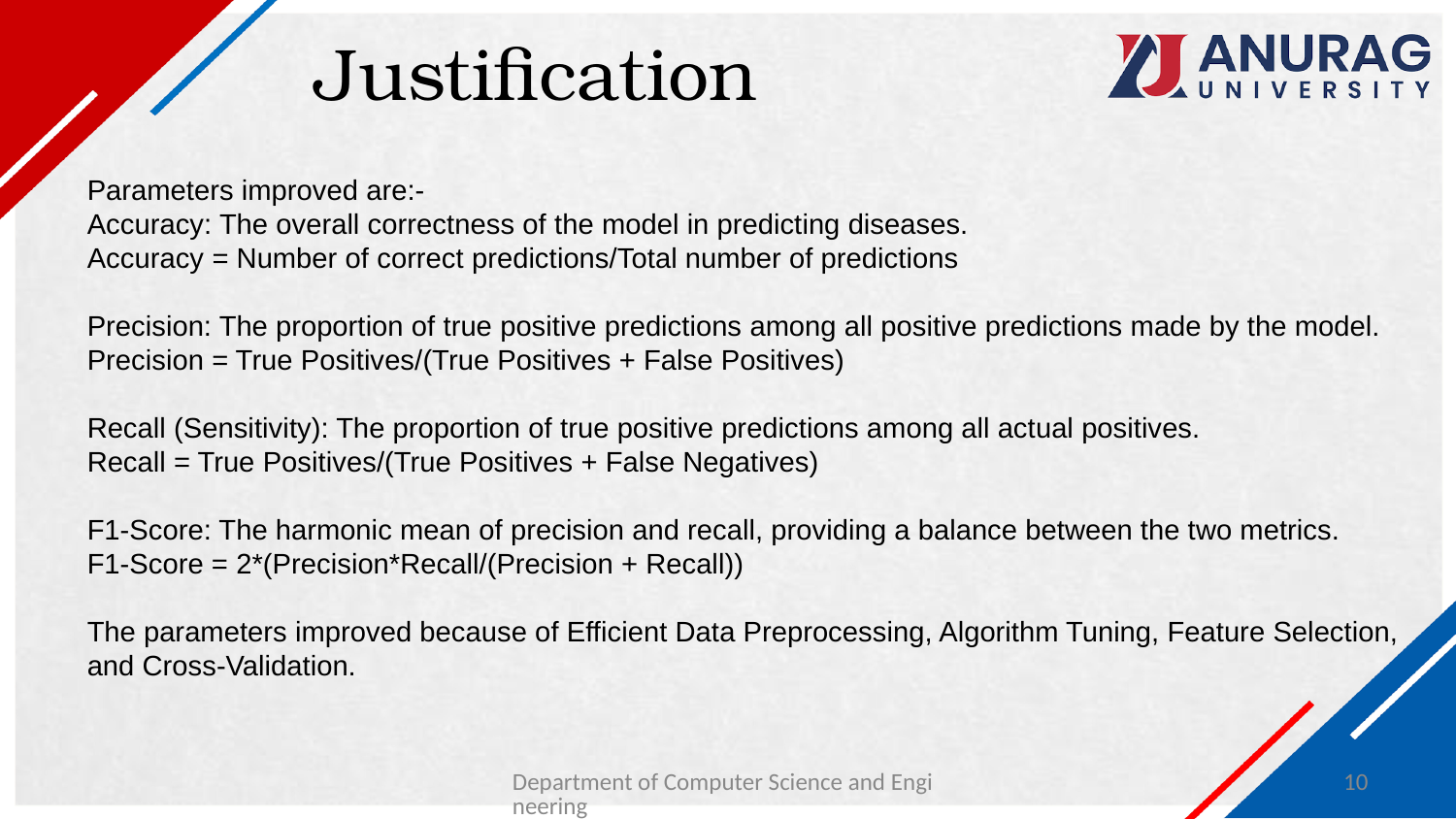

# Justification
Parameters improved are:-
Accuracy: The overall correctness of the model in predicting diseases.
Accuracy = Number of correct predictions/Total number of predictions

Precision: The proportion of true positive predictions among all positive predictions made by the model.
Precision = True Positives/(True Positives + False Positives)

Recall (Sensitivity): The proportion of true positive predictions among all actual positives.
Recall = True Positives/(True Positives + False Negatives)

F1-Score: The harmonic mean of precision and recall, providing a balance between the two metrics.
F1-Score = 2*(Precision*Recall/(Precision + Recall))

The parameters improved because of Efficient Data Preprocessing, Algorithm Tuning, Feature Selection, and Cross-Validation.
Department of Computer Science and Engineering
10